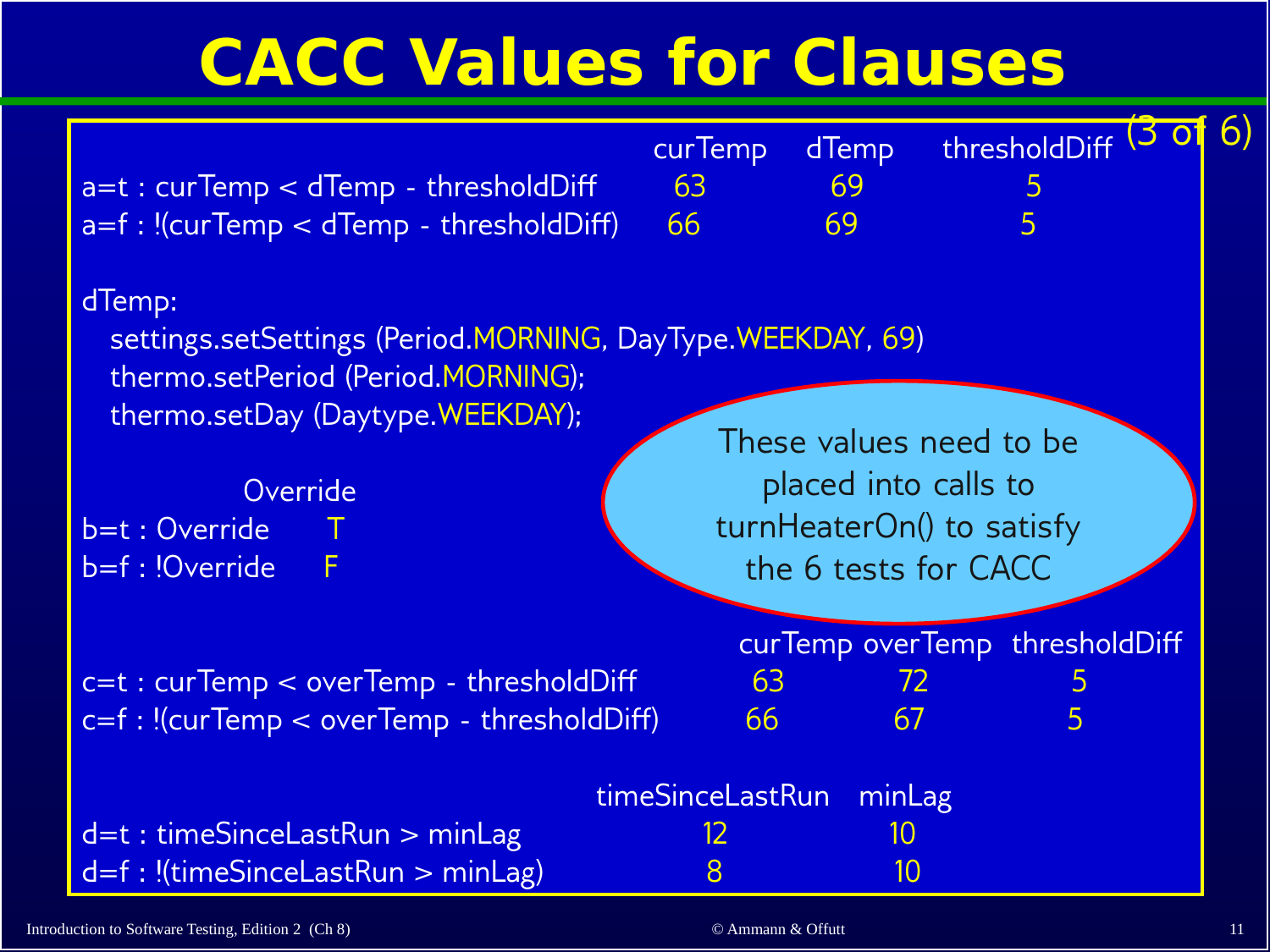

# CACC Values for Clauses
(3 of 6)
                                                            curTemp    dTemp     thresholdDiff
a=t : curTemp < dTemp - thresholdDiff        63             69                 5
a=f : !(curTemp < dTemp - thresholdDiff)     66             69                 5

dTemp:
   settings.setSettings (Period.MORNING, DayType.WEEKDAY, 69)
   thermo.setPeriod (Period.MORNING);
   thermo.setDay (Daytype.WEEKDAY);

                 Override
b=t : Override      T
b=f : !Override     F

                                                                     curTemp overTemp  thresholdDiff
c=t : curTemp < overTemp - thresholdDiff            63            72               5
c=f : !(curTemp < overTemp - thresholdDiff)         66            67               5

                                                      timeSinceLastRun   minLag
d=t : timeSinceLastRun > minLag                   12                 10
d=f : !(timeSinceLastRun > minLag)                 8                  10
These values need to be placed into calls to turnHeaterOn() to satisfy the 6 tests for CACC
© Ammann & Offutt
11
Introduction to Software Testing, Edition 2  (Ch 8)